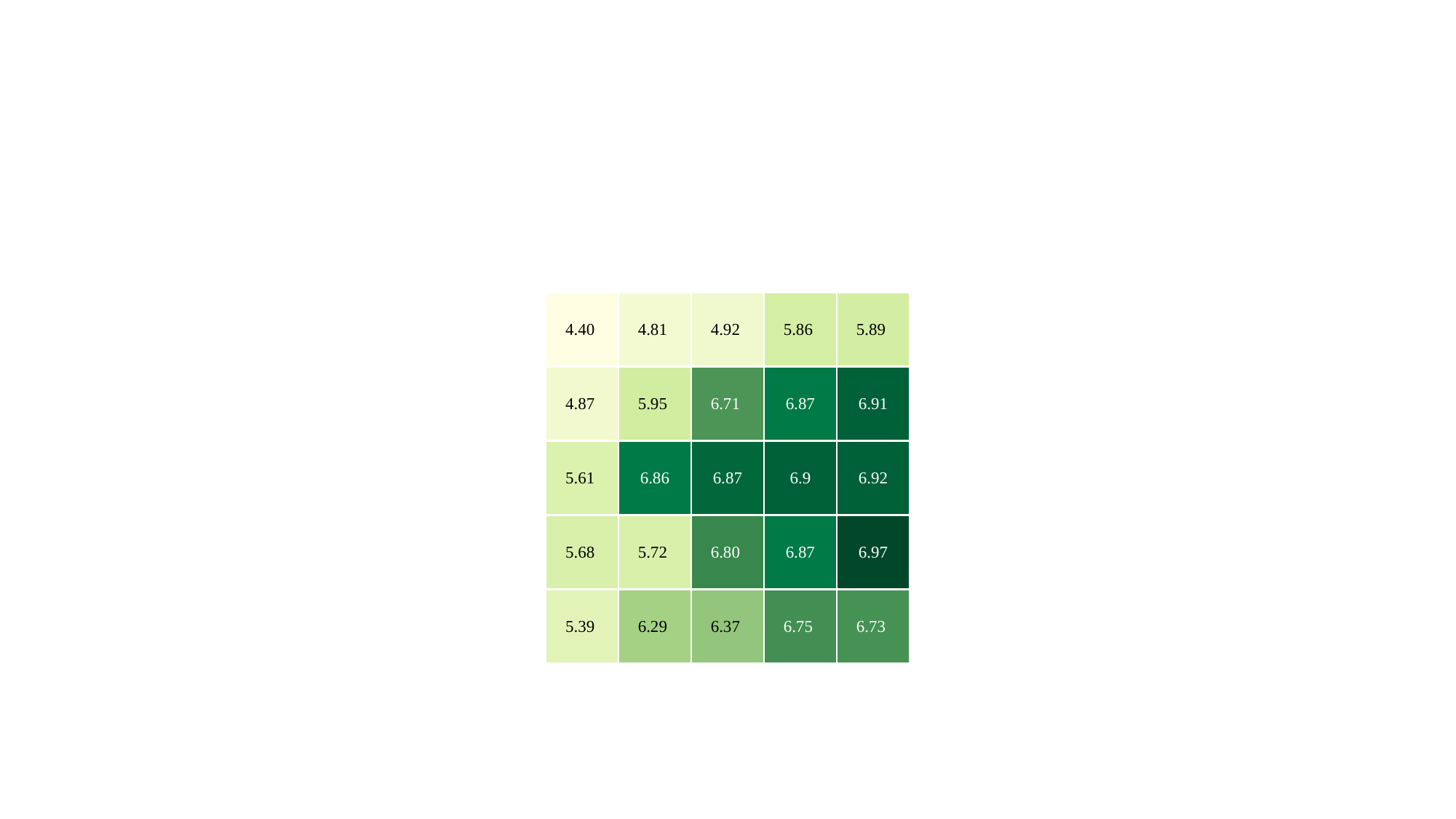

| 4.40 | 4.81 | 4.92 | 5.86 | 5.89 |
| --- | --- | --- | --- | --- |
| 4.87 | 5.95 | 6.71 | 6.87 | 6.91 |
| 5.61 | 6.86 | 6.87 | 6.9 | 6.92 |
| 5.68 | 5.72 | 6.80 | 6.87 | 6.97 |
| 5.39 | 6.29 | 6.37 | 6.75 | 6.73 |